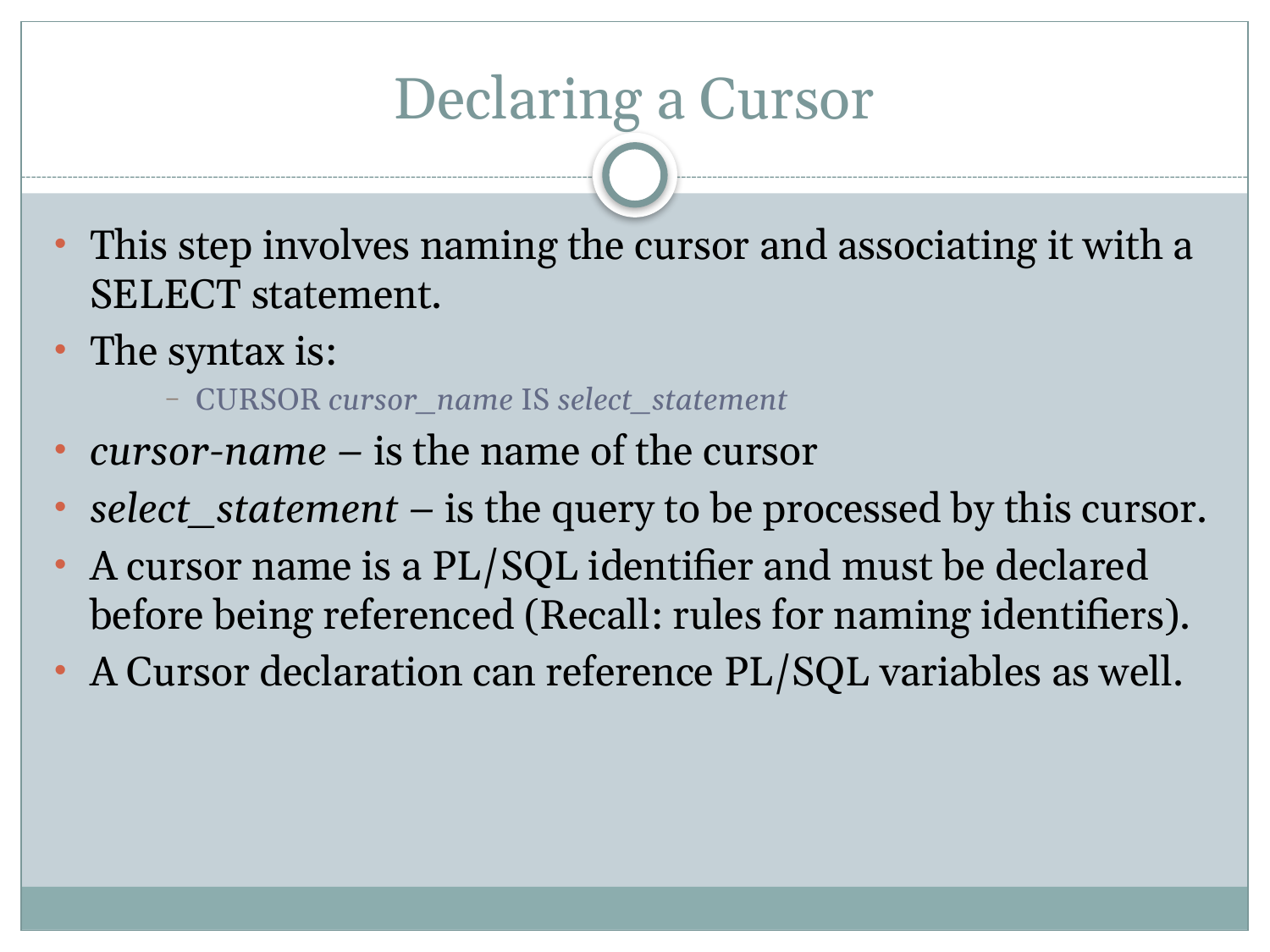

# Declaring a Cursor
This step involves naming the cursor and associating it with a SELECT statement.
The syntax is:
CURSOR cursor_name IS select_statement
cursor-name – is the name of the cursor
select_statement – is the query to be processed by this cursor.
A cursor name is a PL/SQL identifier and must be declared before being referenced (Recall: rules for naming identifiers).
A Cursor declaration can reference PL/SQL variables as well.